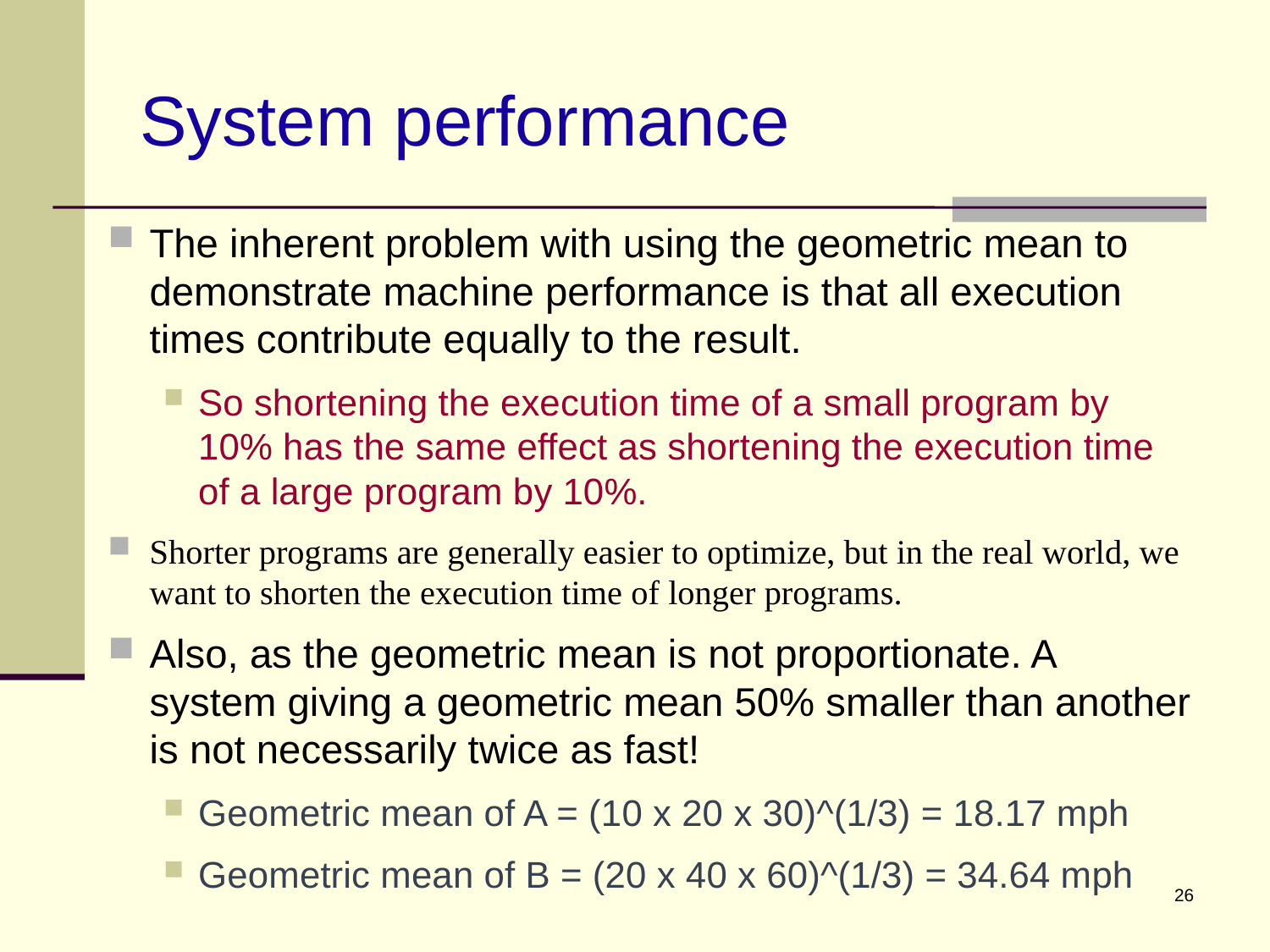

# System performance
The inherent problem with using the geometric mean to demonstrate machine performance is that all execution times contribute equally to the result.
So shortening the execution time of a small program by 10% has the same effect as shortening the execution time of a large program by 10%.
Shorter programs are generally easier to optimize, but in the real world, we want to shorten the execution time of longer programs.
Also, as the geometric mean is not proportionate. A system giving a geometric mean 50% smaller than another is not necessarily twice as fast!
Geometric mean of A = (10 x 20 x 30)^(1/3) = 18.17 mph
Geometric mean of B = (20 x 40 x 60)^(1/3) = 34.64 mph
26